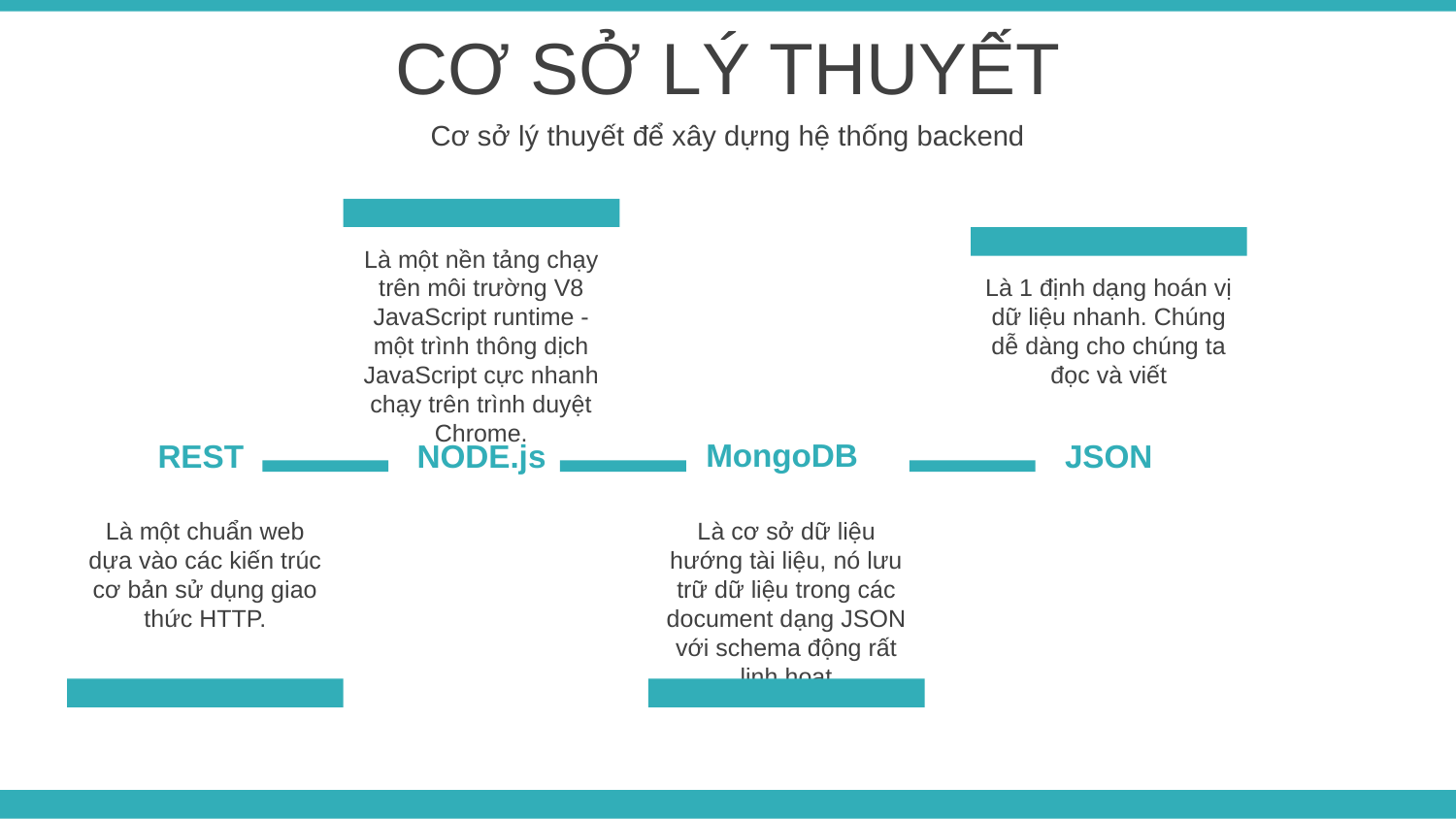

CƠ SỞ LÝ THUYẾT
Cơ sở lý thuyết để xây dựng hệ thống backend

Là một nền tảng chạy trên môi trường V8 JavaScript runtime - một trình thông dịch JavaScript cực nhanh chạy trên trình duyệt Chrome.

Là 1 định dạng hoán vị dữ liệu nhanh. Chúng dễ dàng cho chúng ta đọc và viết
MongoDB
NODE.js
REST
JSON

Là cơ sở dữ liệu hướng tài liệu, nó lưu trữ dữ liệu trong các document dạng JSON với schema động rất linh hoạt

Là một chuẩn web dựa vào các kiến trúc cơ bản sử dụng giao thức HTTP.